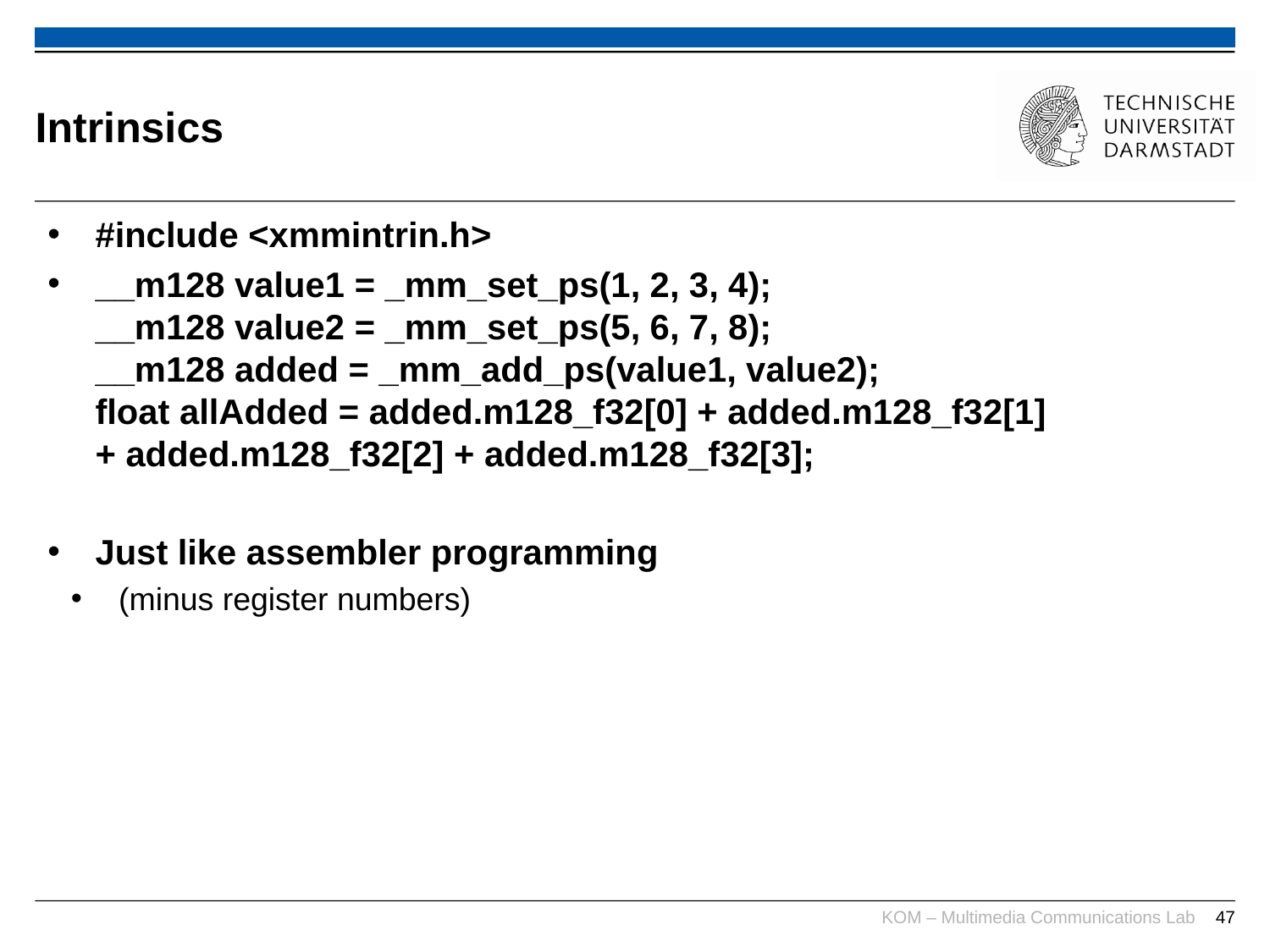

# Intrinsics
#include <xmmintrin.h>
__m128 value1 = _mm_set_ps(1, 2, 3, 4);
__m128 value2 = _mm_set_ps(5, 6, 7, 8);
__m128 added = _mm_add_ps(value1, value2);
float allAdded = added.m128_f32[0] + added.m128_f32[1]
+ added.m128_f32[2] + added.m128_f32[3];

Just like assembler programming
(minus register numbers)